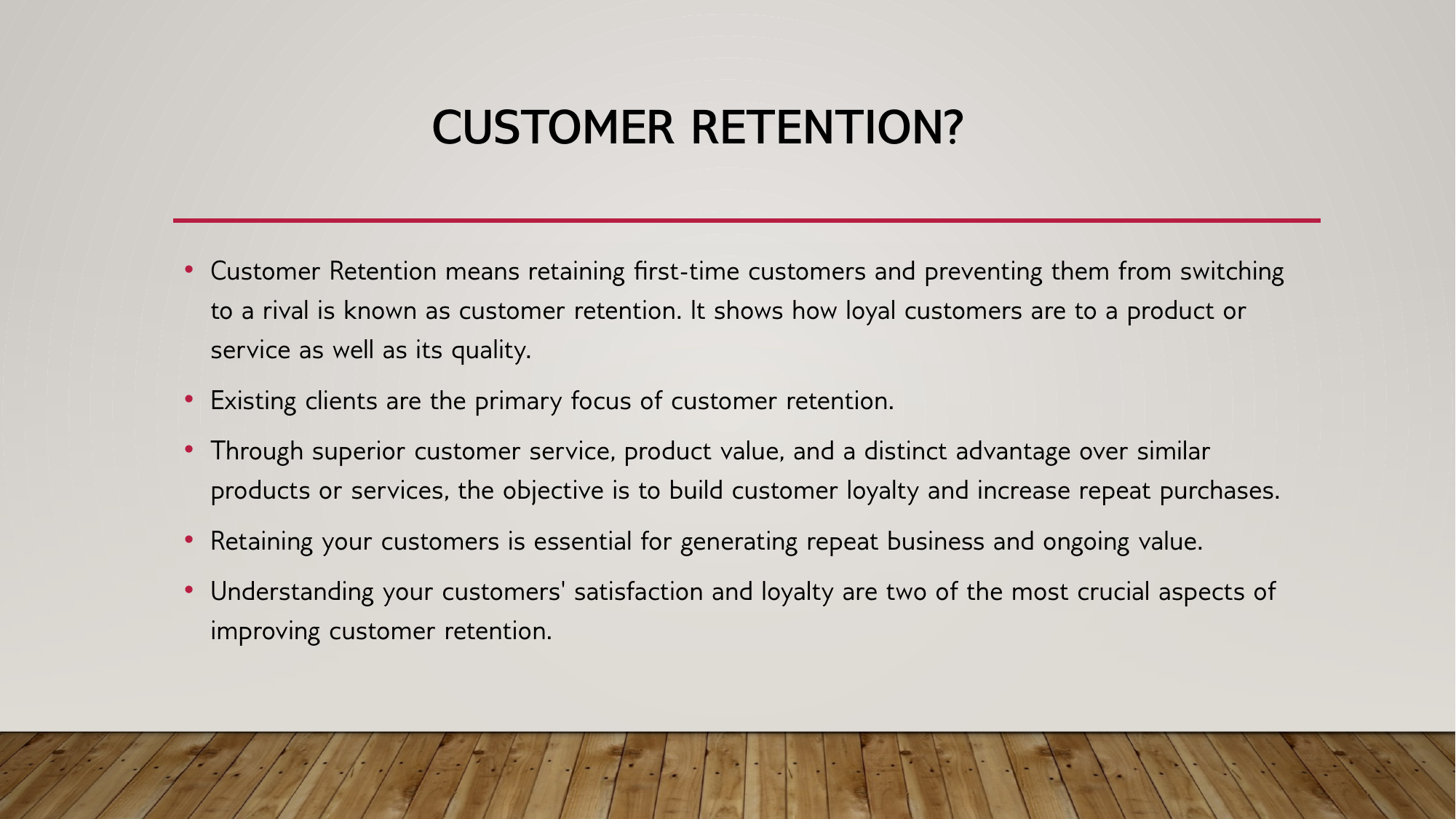

# Customer Retention?
Customer Retention means retaining first-time customers and preventing them from switching to a rival is known as customer retention. It shows how loyal customers are to a product or service as well as its quality.
Existing clients are the primary focus of customer retention.
Through superior customer service, product value, and a distinct advantage over similar products or services, the objective is to build customer loyalty and increase repeat purchases.
Retaining your customers is essential for generating repeat business and ongoing value.
Understanding your customers' satisfaction and loyalty are two of the most crucial aspects of improving customer retention.